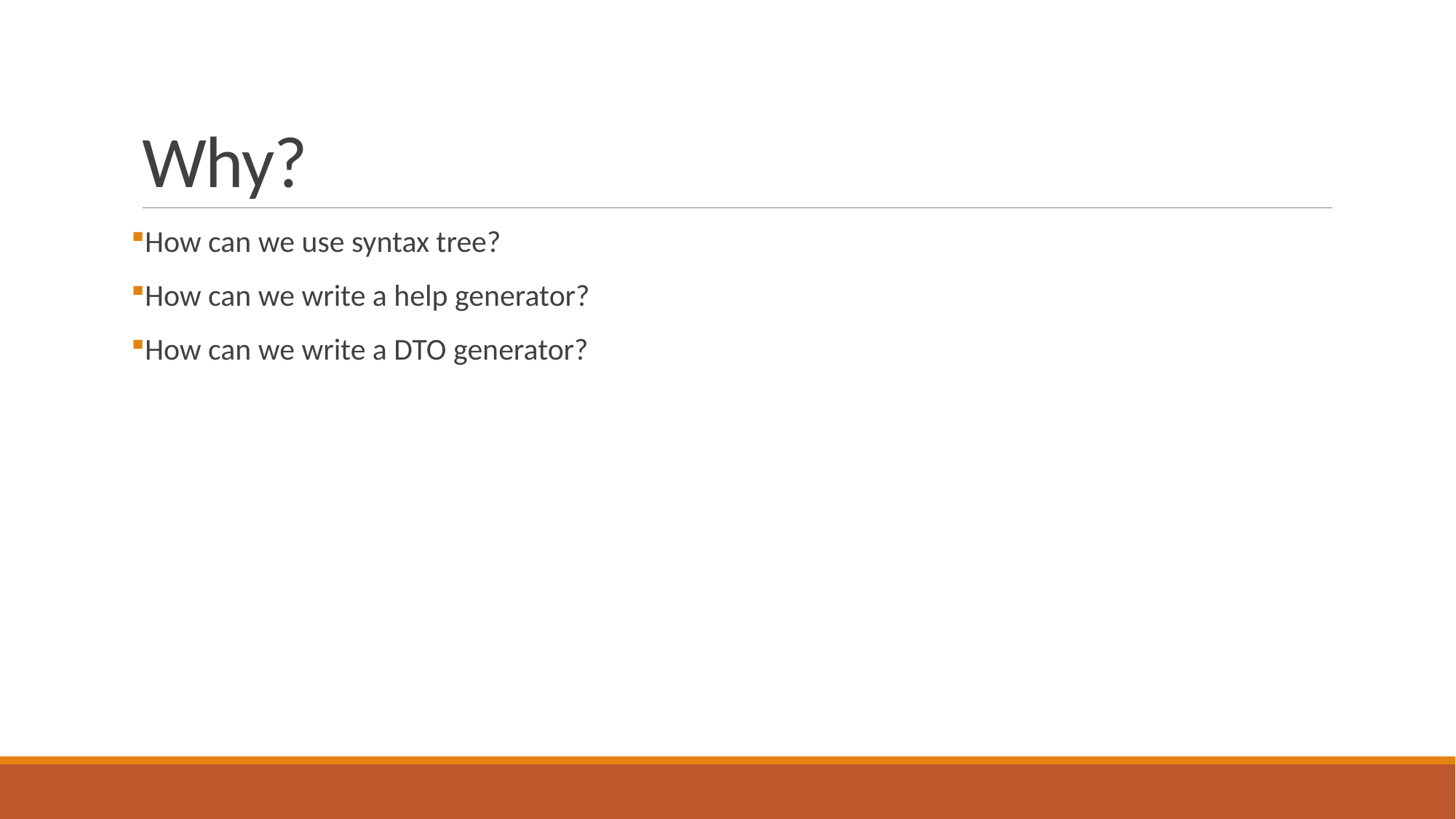

# Why?
How can we use syntax tree?
How can we write a help generator?
How can we write a DTO generator?